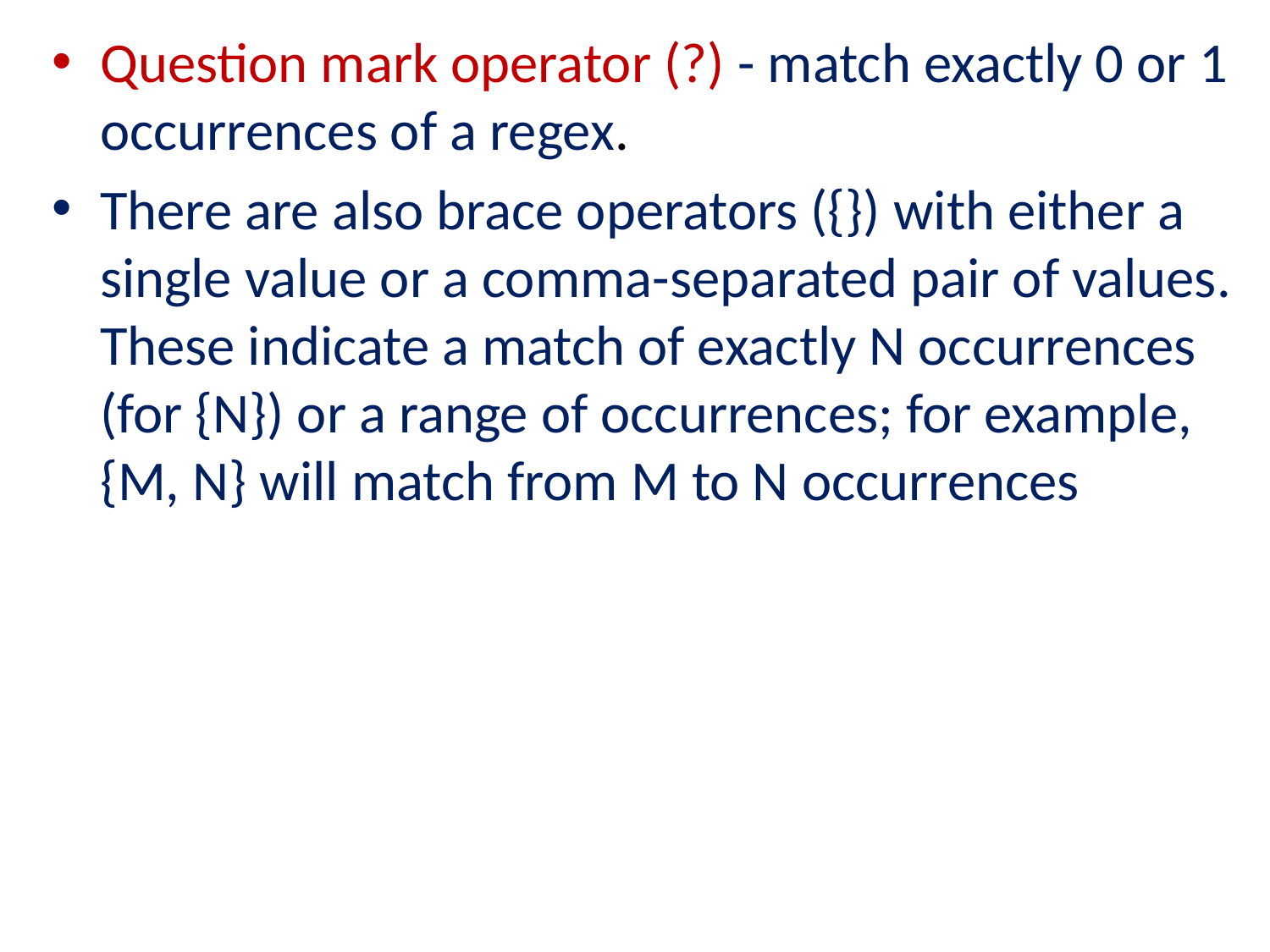

Question mark operator (?) - match exactly 0 or 1 occurrences of a regex.
There are also brace operators ({}) with either a single value or a comma-separated pair of values. These indicate a match of exactly N occurrences (for {N}) or a range of occurrences; for example, {M, N} will match from M to N occurrences